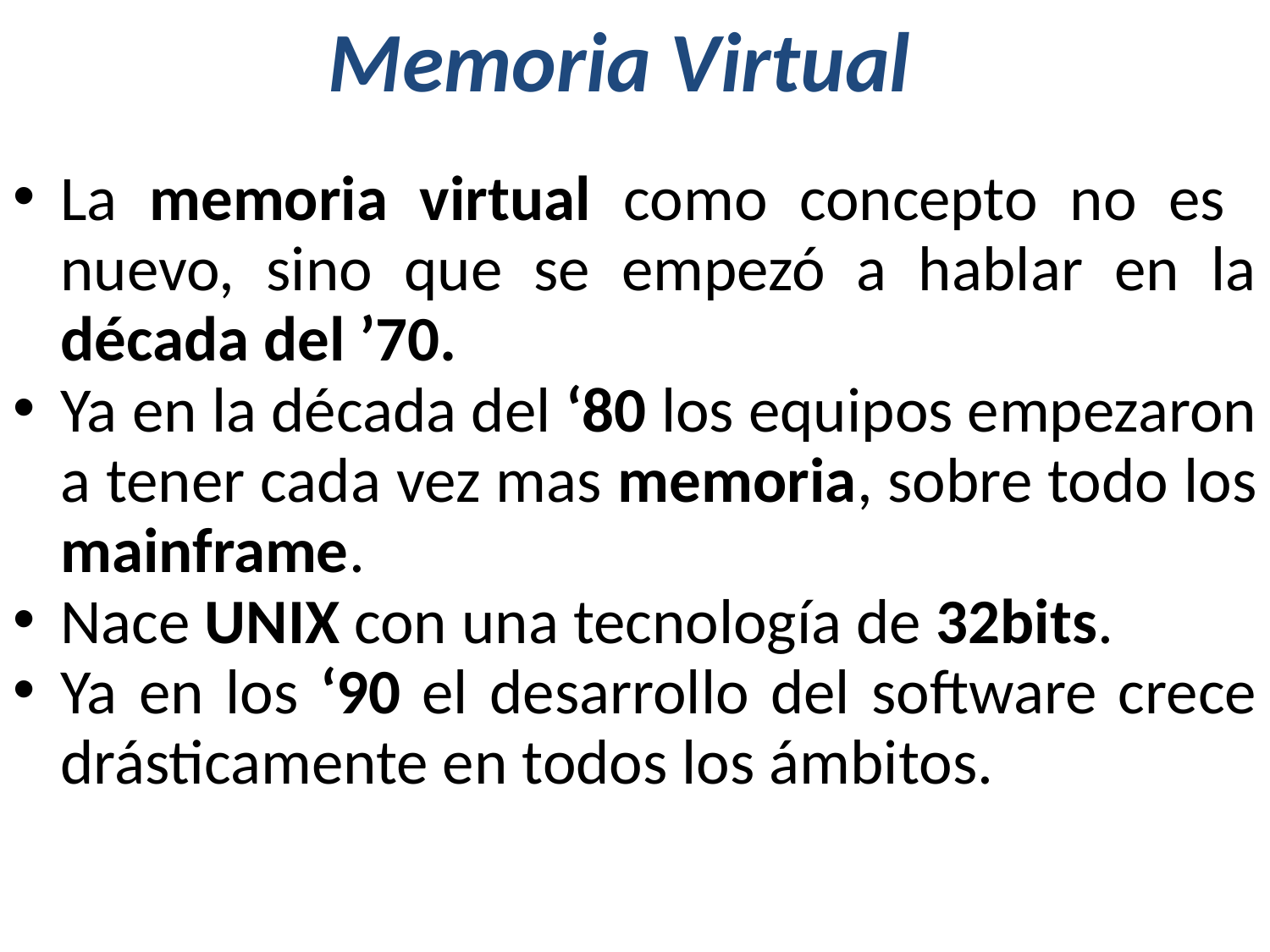

# Memoria Virtual
La memoria virtual como concepto no es  nuevo, sino que se empezó a hablar en la década del ’70.
Ya en la década del ‘80 los equipos empezaron a tener cada vez mas memoria, sobre todo los mainframe.
Nace UNIX con una tecnología de 32bits.
Ya en los ‘90 el desarrollo del software crece drásticamente en todos los ámbitos.